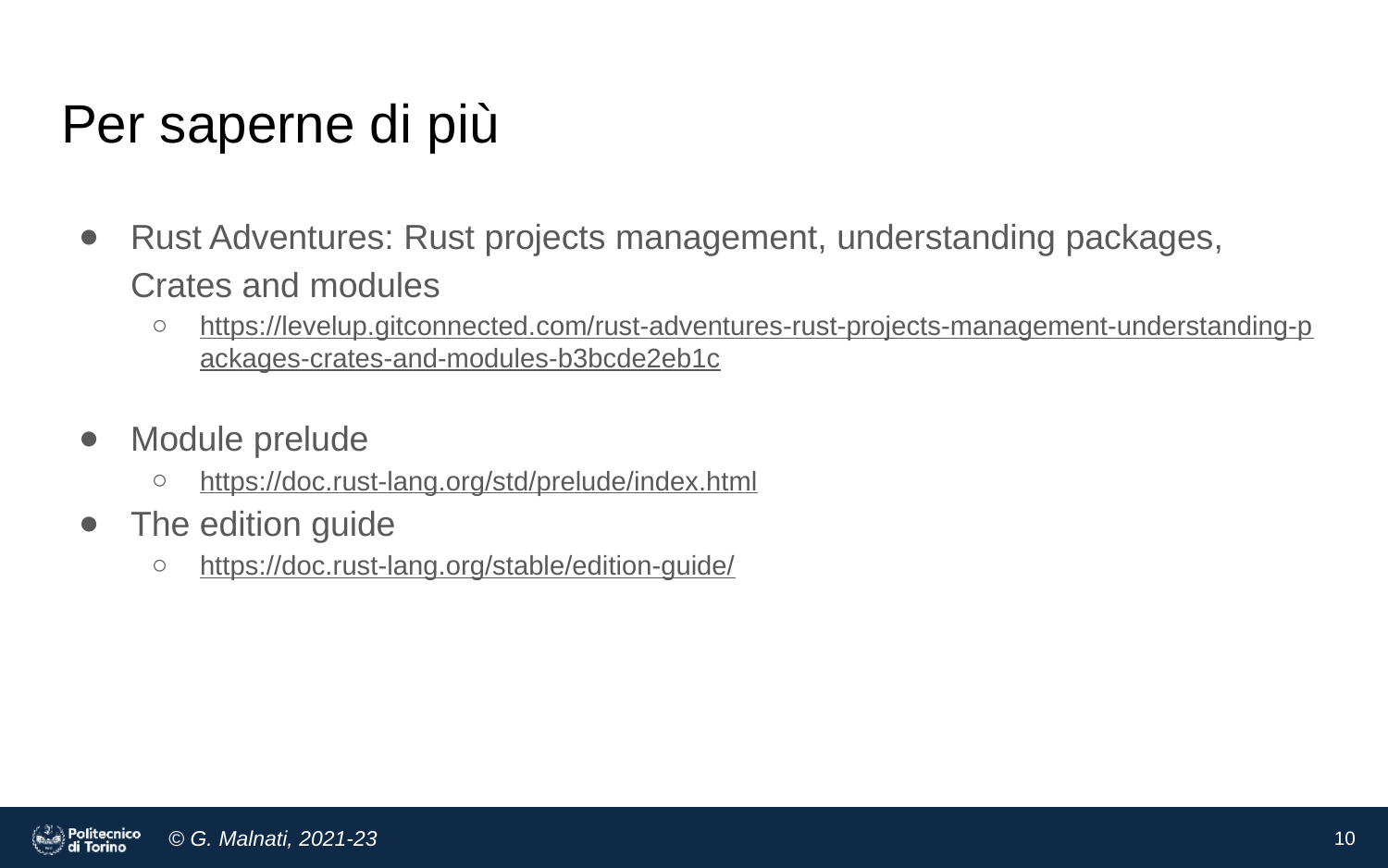

# Per saperne di più
Rust Adventures: Rust projects management, understanding packages, Crates and modules
https://levelup.gitconnected.com/rust-adventures-rust-projects-management-understanding-packages-crates-and-modules-b3bcde2eb1c
Module prelude
https://doc.rust-lang.org/std/prelude/index.html
The edition guide
https://doc.rust-lang.org/stable/edition-guide/
10